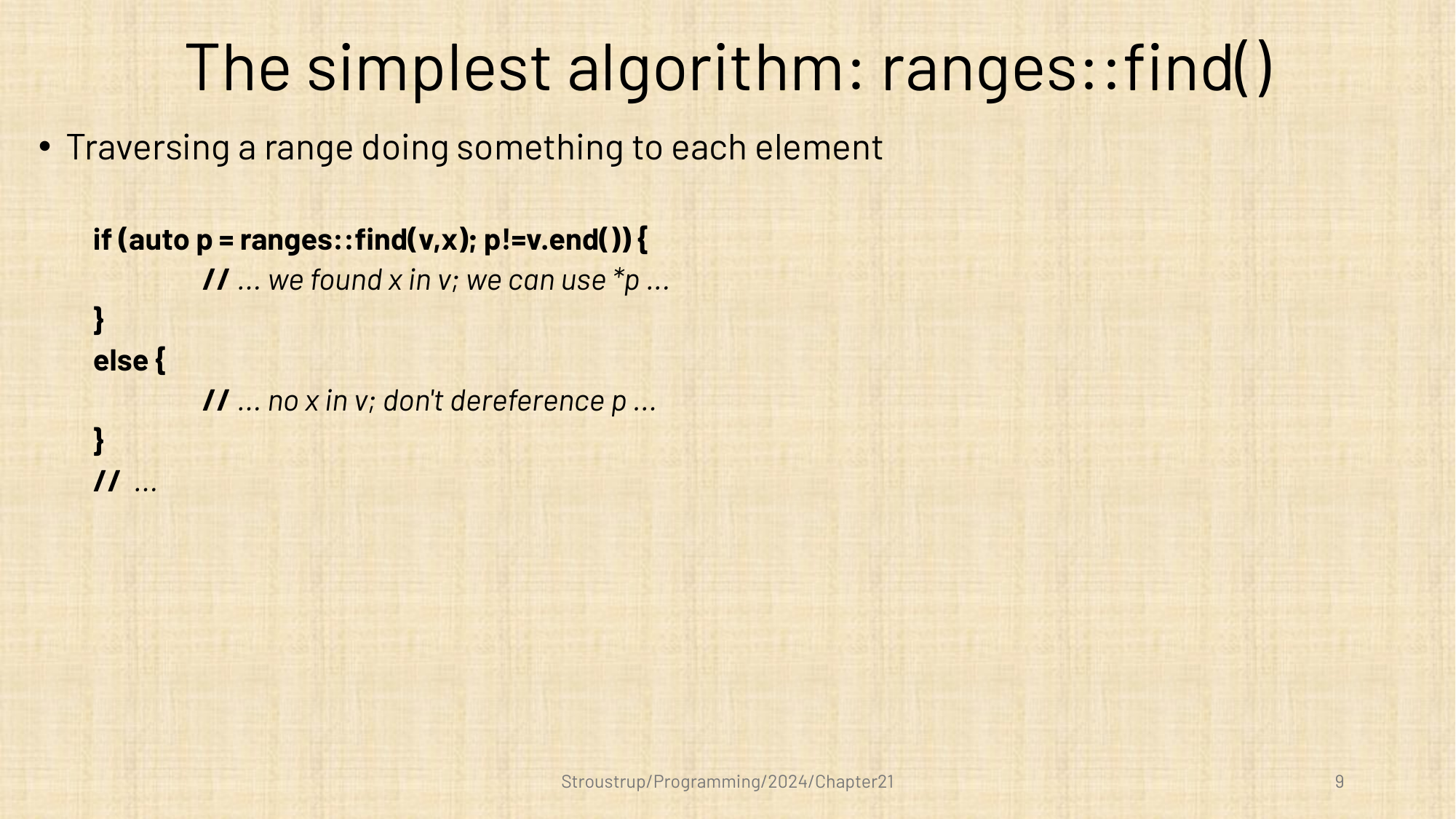

# The simplest algorithm: ranges::find()
Traversing a range doing something to each element

if (auto p = ranges::find(v,x); p!=v.end()) {
	// ... we found x in v; we can use *p ...
}
else {
	// ... no x in v; don't dereference p ...
}
//  ...
Stroustrup/Programming/2024/Chapter21
9